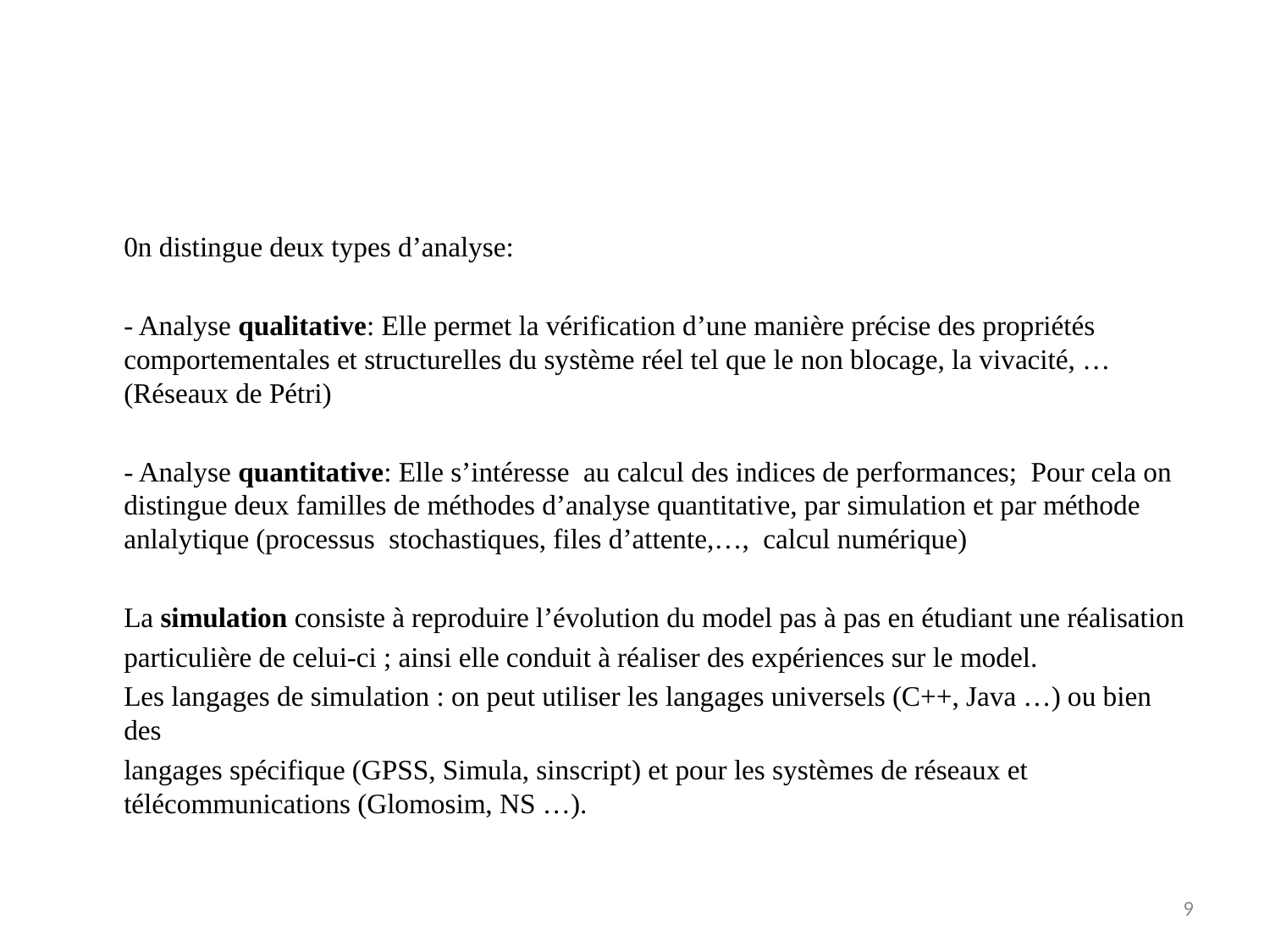

#
	0n distingue deux types d’analyse:

	- Analyse qualitative: Elle permet la vérification d’une manière précise des propriétés comportementales et structurelles du système réel tel que le non blocage, la vivacité, …(Réseaux de Pétri)

	- Analyse quantitative: Elle s’intéresse  au calcul des indices de performances;  Pour cela on distingue deux familles de méthodes d’analyse quantitative, par simulation et par méthode anlalytique (processus  stochastiques, files d’attente,…,  calcul numérique)

	La simulation consiste à reproduire l’évolution du model pas à pas en étudiant une réalisation
	particulière de celui-ci ; ainsi elle conduit à réaliser des expériences sur le model.
	Les langages de simulation : on peut utiliser les langages universels (C++, Java …) ou bien des
	langages spécifique (GPSS, Simula, sinscript) et pour les systèmes de réseaux et télécommunications (Glomosim, NS …).

9